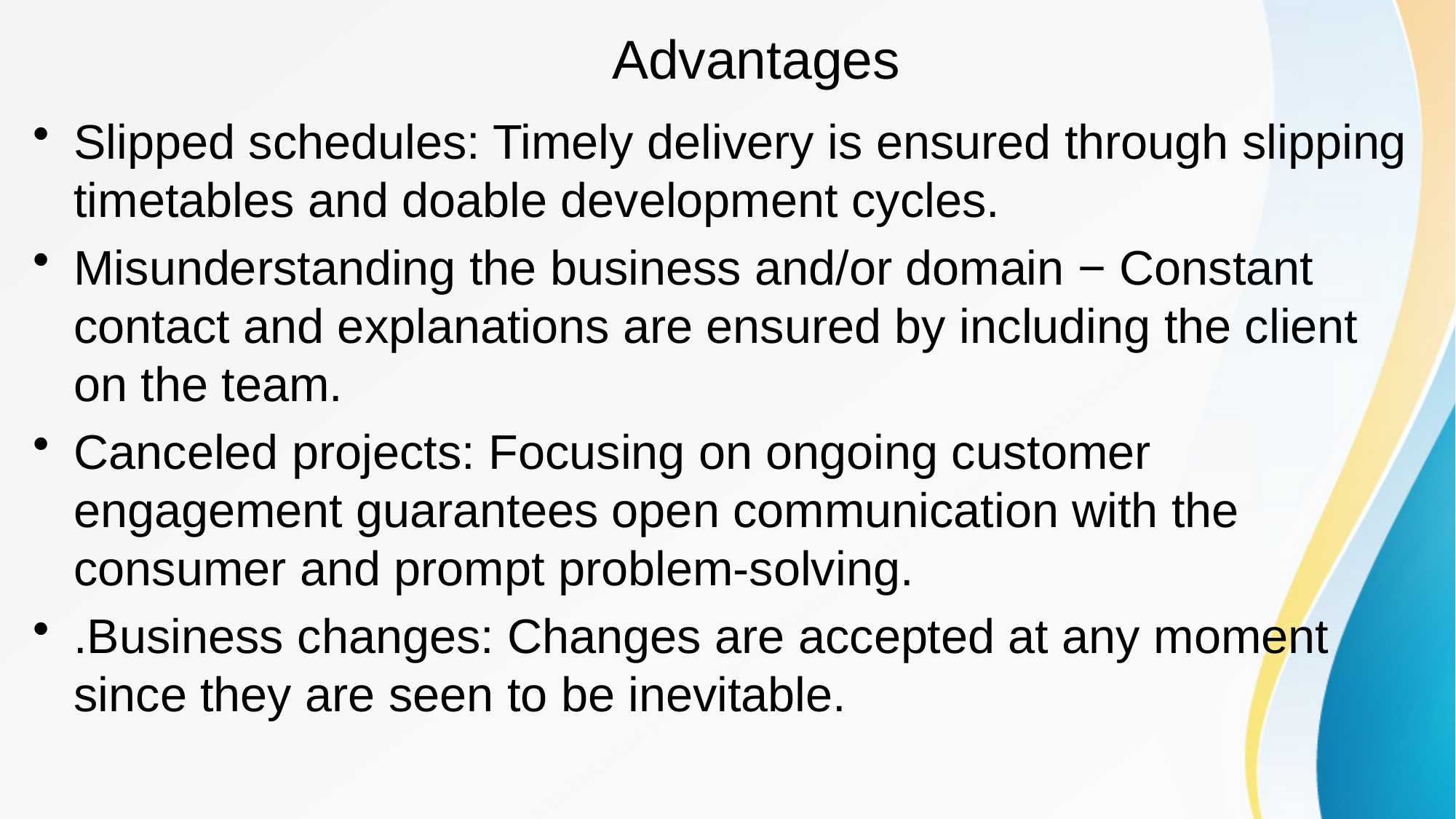

# Advantages
Slipped schedules: Timely delivery is ensured through slipping timetables and doable development cycles.
Misunderstanding the business and/or domain − Constant contact and explanations are ensured by including the client on the team.
Canceled projects: Focusing on ongoing customer engagement guarantees open communication with the consumer and prompt problem-solving.
.Business changes: Changes are accepted at any moment since they are seen to be inevitable.

9